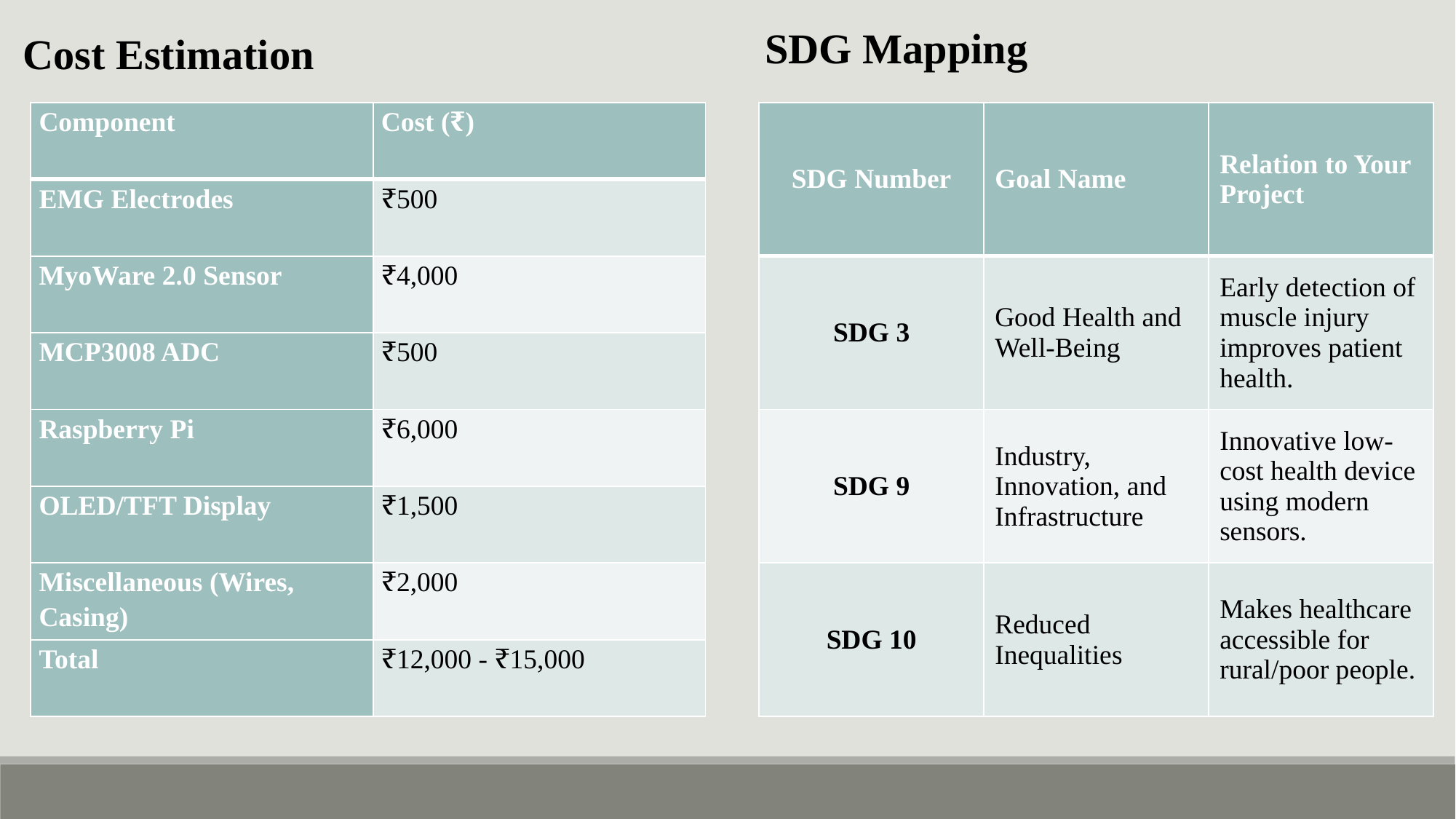

SDG Mapping
Cost Estimation
| Component | Cost (₹) |
| --- | --- |
| EMG Electrodes | ₹500 |
| MyoWare 2.0 Sensor | ₹4,000 |
| MCP3008 ADC | ₹500 |
| Raspberry Pi | ₹6,000 |
| OLED/TFT Display | ₹1,500 |
| Miscellaneous (Wires, Casing) | ₹2,000 |
| Total | ₹12,000 - ₹15,000 |
| SDG Number | Goal Name | Relation to Your Project |
| --- | --- | --- |
| SDG 3 | Good Health and Well-Being | Early detection of muscle injury improves patient health. |
| SDG 9 | Industry, Innovation, and Infrastructure | Innovative low-cost health device using modern sensors. |
| SDG 10 | Reduced Inequalities | Makes healthcare accessible for rural/poor people. |
|  |  |  |
| --- | --- | --- |
|  |  |  |
|  |  |  |
|  |  |  |